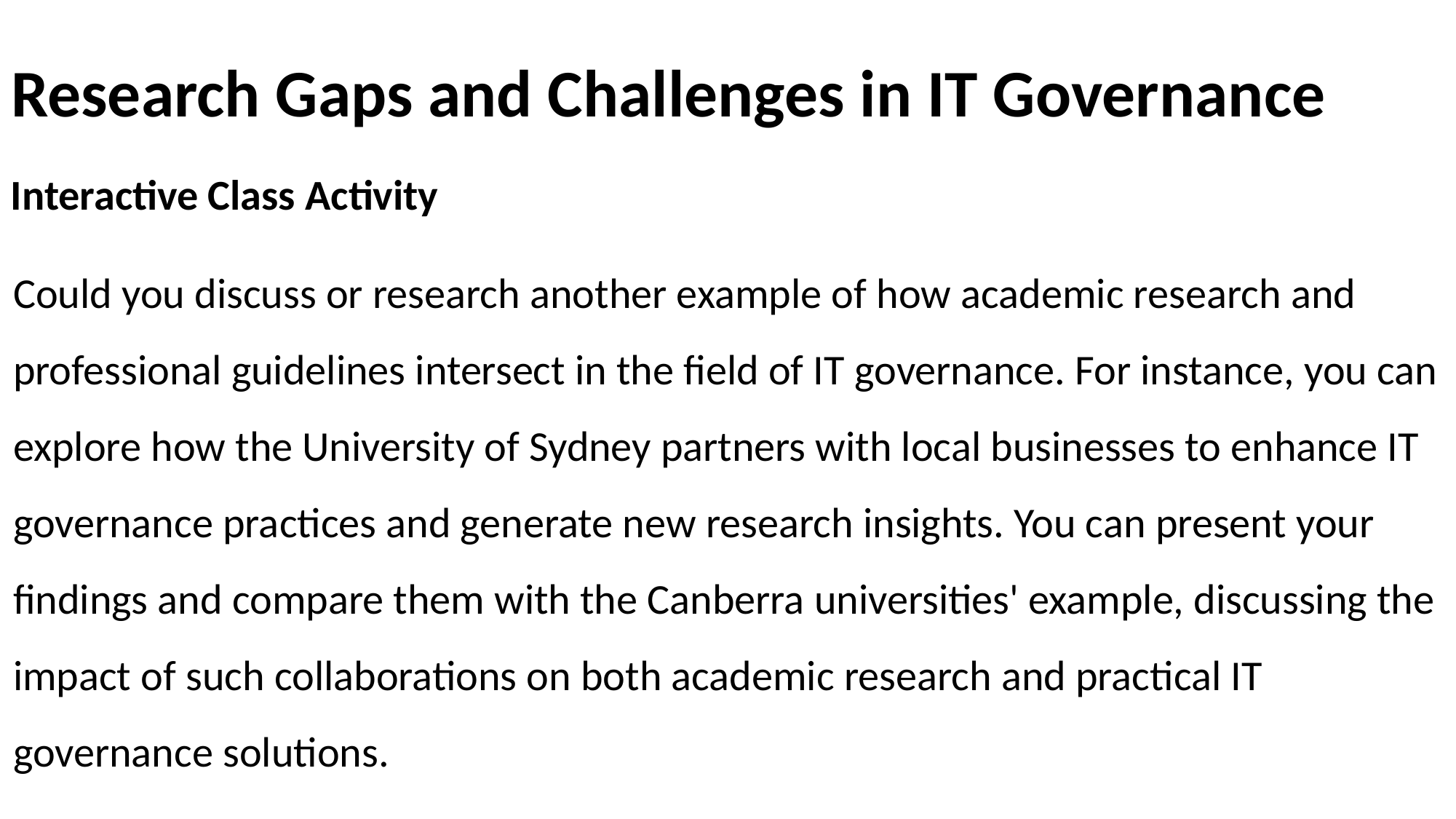

# Research Gaps and Challenges in IT Governance
Interactive Class Activity
Could you discuss or research another example of how academic research and professional guidelines intersect in the field of IT governance. For instance, you can explore how the University of Sydney partners with local businesses to enhance IT governance practices and generate new research insights. You can present your findings and compare them with the Canberra universities' example, discussing the impact of such collaborations on both academic research and practical IT governance solutions.